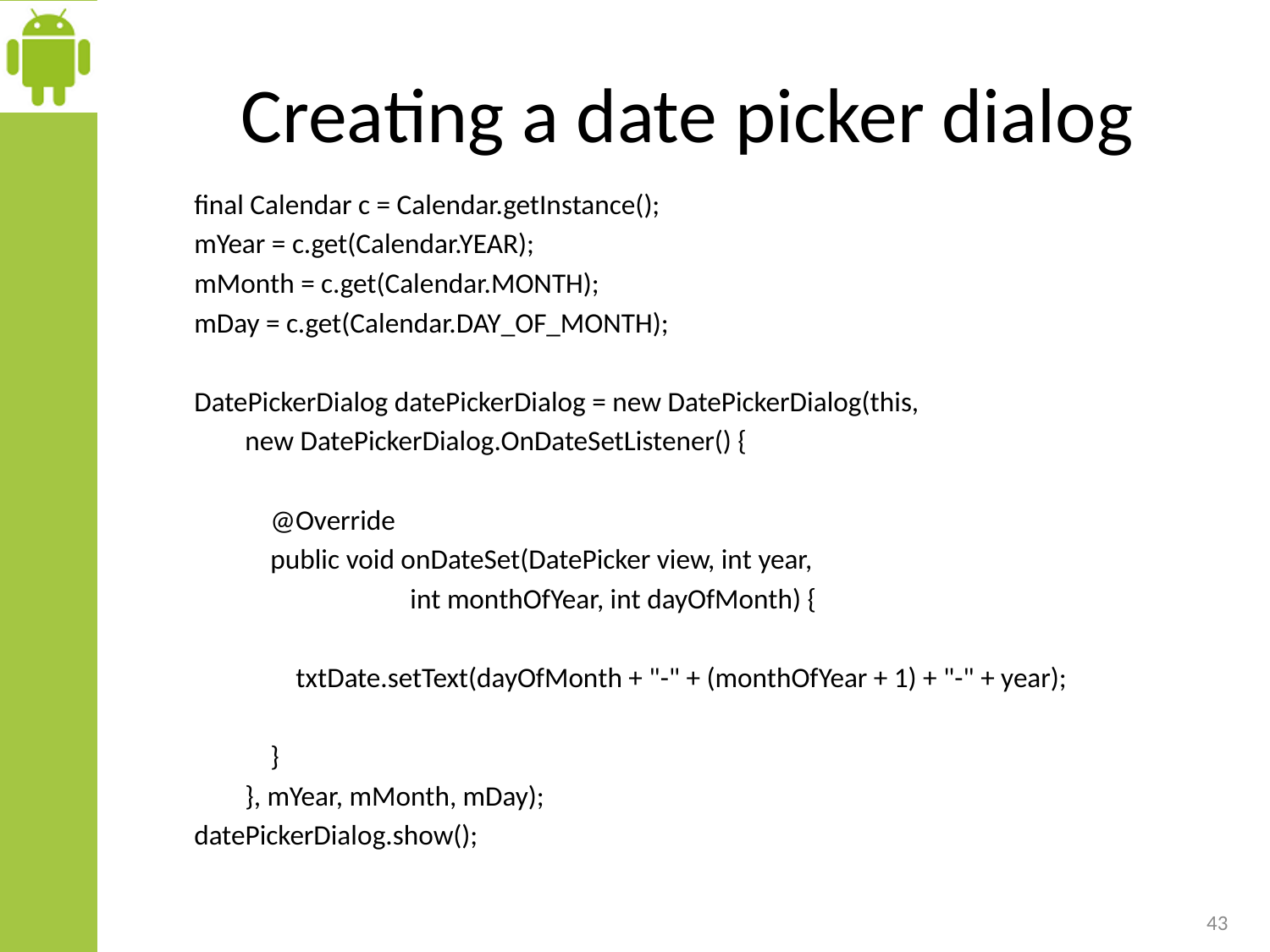

# Creating a date picker dialog
            final Calendar c = Calendar.getInstance();
            mYear = c.get(Calendar.YEAR);
            mMonth = c.get(Calendar.MONTH);
            mDay = c.get(Calendar.DAY_OF_MONTH);

            DatePickerDialog datePickerDialog = new DatePickerDialog(this,
                    new DatePickerDialog.OnDateSetListener() {

                        @Override
                        public void onDateSet(DatePicker view, int year,
                                              int monthOfYear, int dayOfMonth) {

                            txtDate.setText(dayOfMonth + "-" + (monthOfYear + 1) + "-" + year);

                        }
                    }, mYear, mMonth, mDay);
            datePickerDialog.show();
43